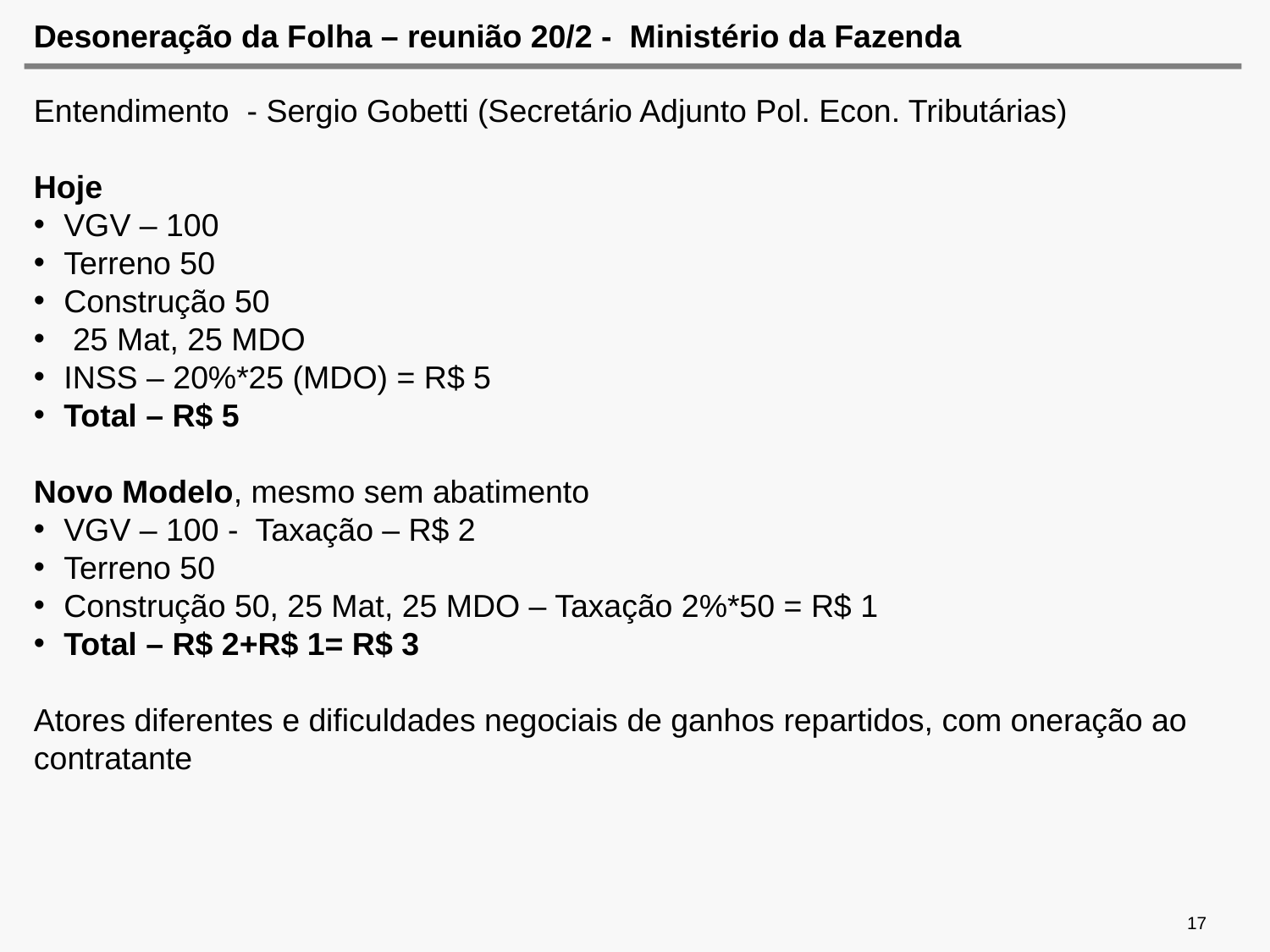

# Desoneração da Folha – reunião 20/2 -  Ministério da Fazenda

Entendimento  - Sergio Gobetti (Secretário Adjunto Pol. Econ. Tributárias)

Hoje
VGV – 100
Terreno 50
Construção 50
 25 Mat, 25 MDO
INSS – 20%*25 (MDO) = R$ 5
Total – R$ 5

Novo Modelo, mesmo sem abatimento
VGV – 100 -  Taxação – R$ 2
Terreno 50
Construção 50, 25 Mat, 25 MDO – Taxação 2%*50 = R$ 1
Total – R$ 2+R$ 1= R$ 3

Atores diferentes e dificuldades negociais de ganhos repartidos, com oneração ao contratante

17